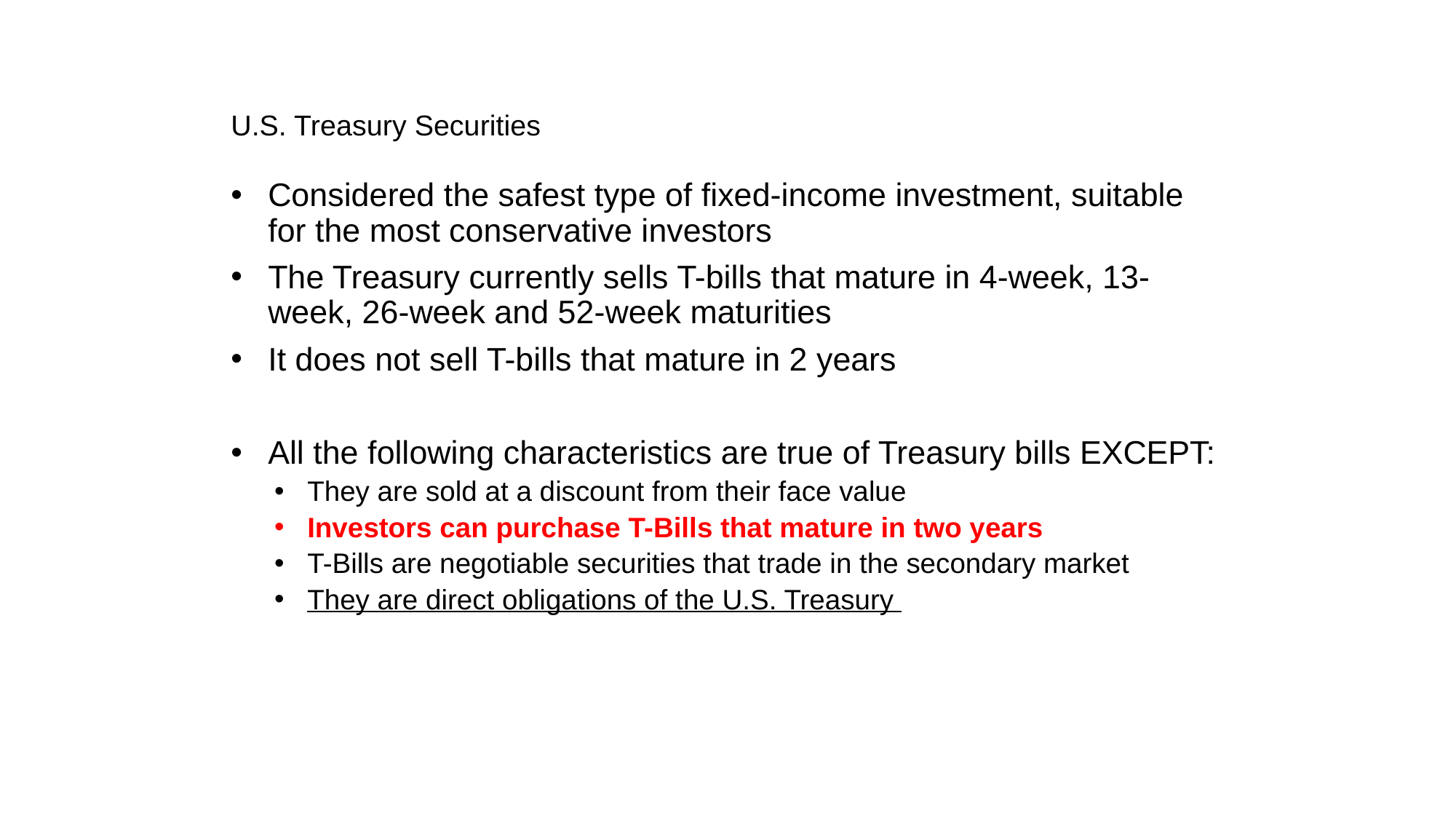

# U.S. Treasury Securities
Considered the safest type of fixed-income investment, suitable for the most conservative investors
The Treasury currently sells T-bills that mature in 4-week, 13-week, 26-week and 52-week maturities
It does not sell T-bills that mature in 2 years

All the following characteristics are true of Treasury bills EXCEPT:
They are sold at a discount from their face value
Investors can purchase T-Bills that mature in two years
T-Bills are negotiable securities that trade in the secondary market
They are direct obligations of the U.S. Treasury